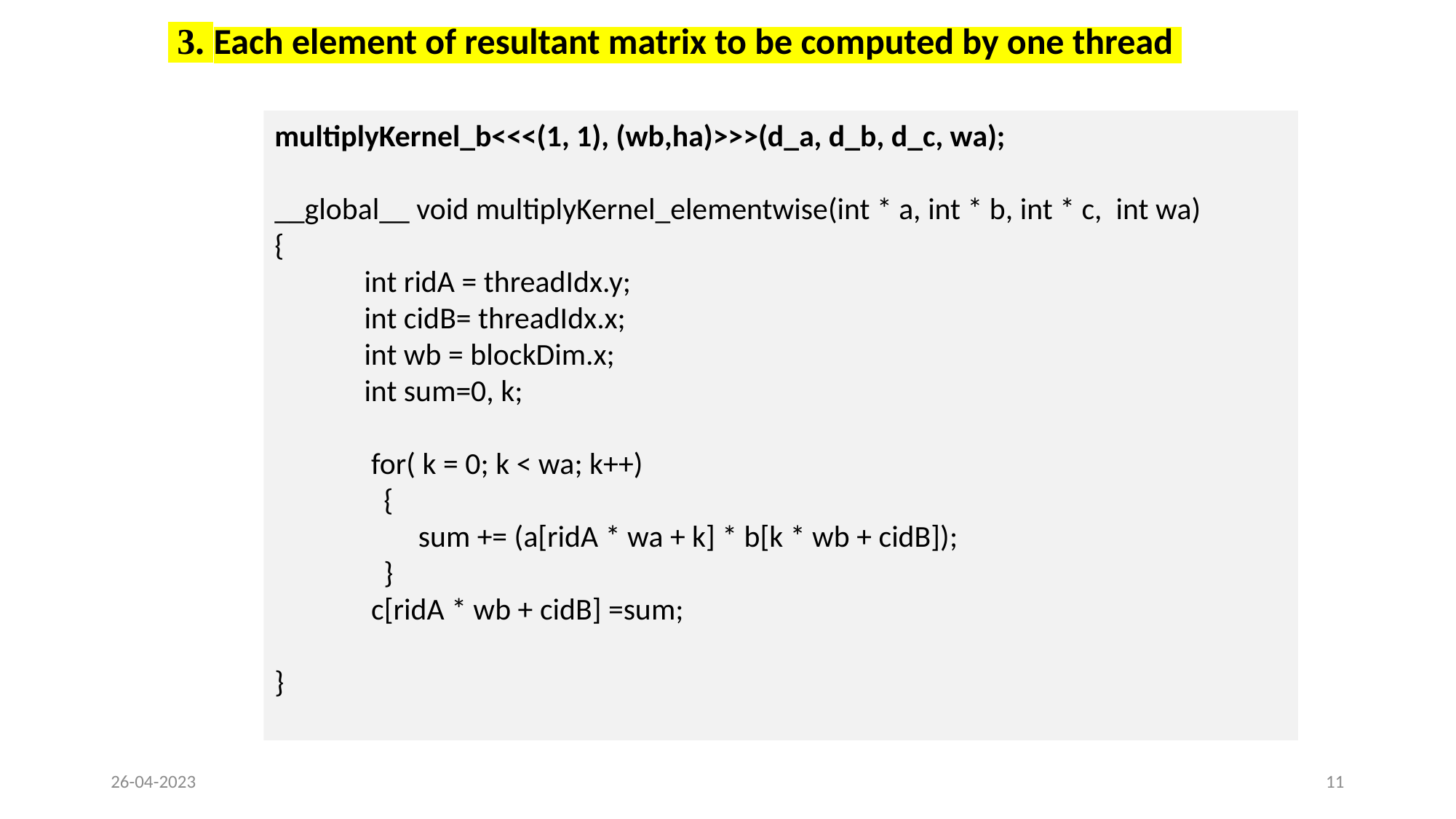

3. Each element of resultant matrix to be computed by one thread

multiplyKernel_b<<<(1, 1), (wb,ha)>>>(d_a, d_b, d_c, wa);

__global__ void multiplyKernel_elementwise(int * a, int * b, int * c,  int wa)
{
             int ridA = threadIdx.y;
             int cidB= threadIdx.x;
             int wb = blockDim.x;
             int sum=0, k;

              for( k = 0; k < wa; k++)
	{
	     sum += (a[ridA * wa + k] * b[k * wb + cidB]);
	}
              c[ridA * wb + cidB] =sum;

}

26-04-2023
11